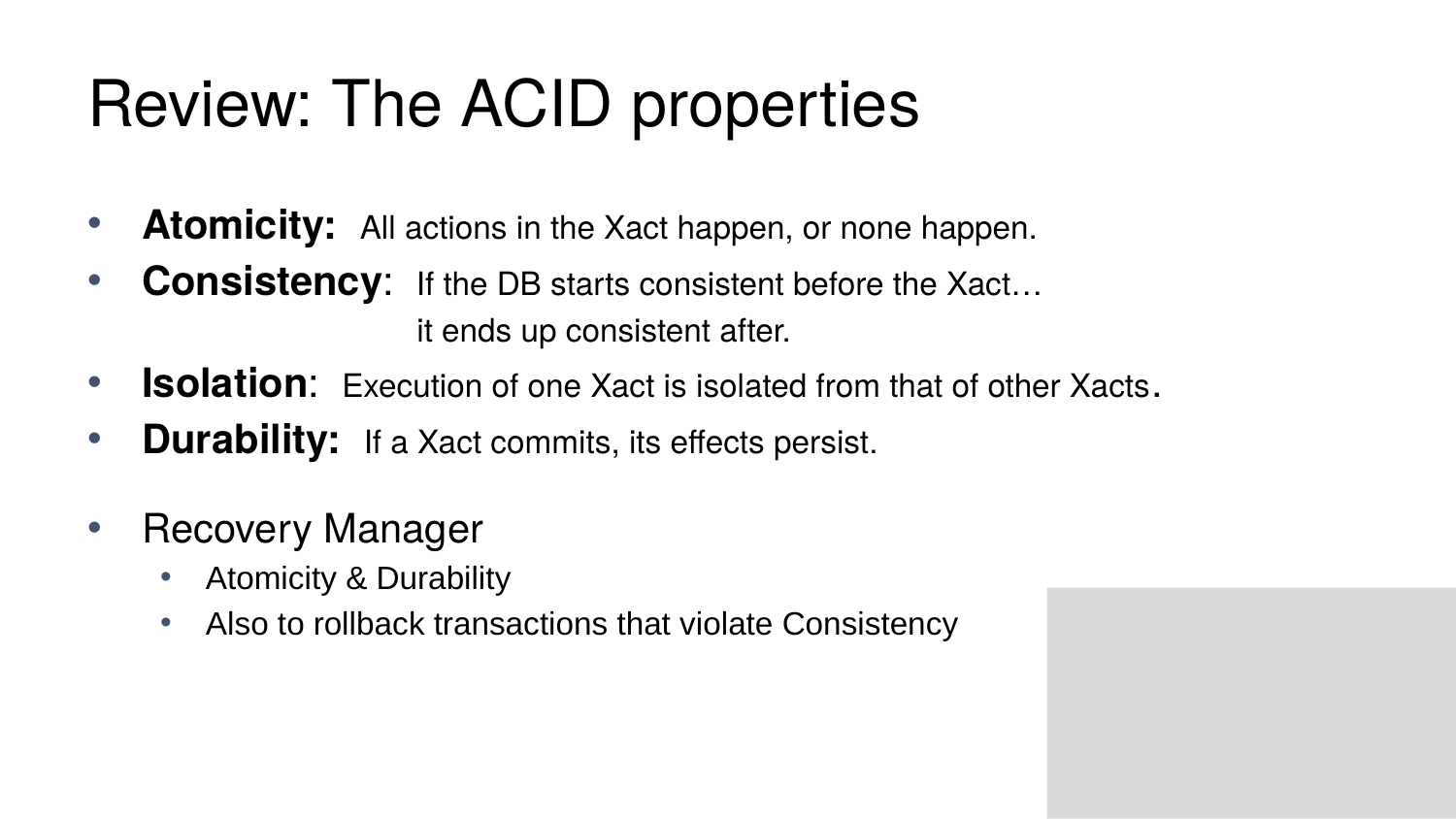

# Review: The ACID properties
Atomicity:  All actions in the Xact happen, or none happen.
Consistency:  If the DB starts consistent before the Xact…
 it ends up consistent after.
Isolation:  Execution of one Xact is isolated from that of other Xacts.
Durability:  If a Xact commits, its effects persist.
Recovery Manager
Atomicity & Durability
Also to rollback transactions that violate Consistency